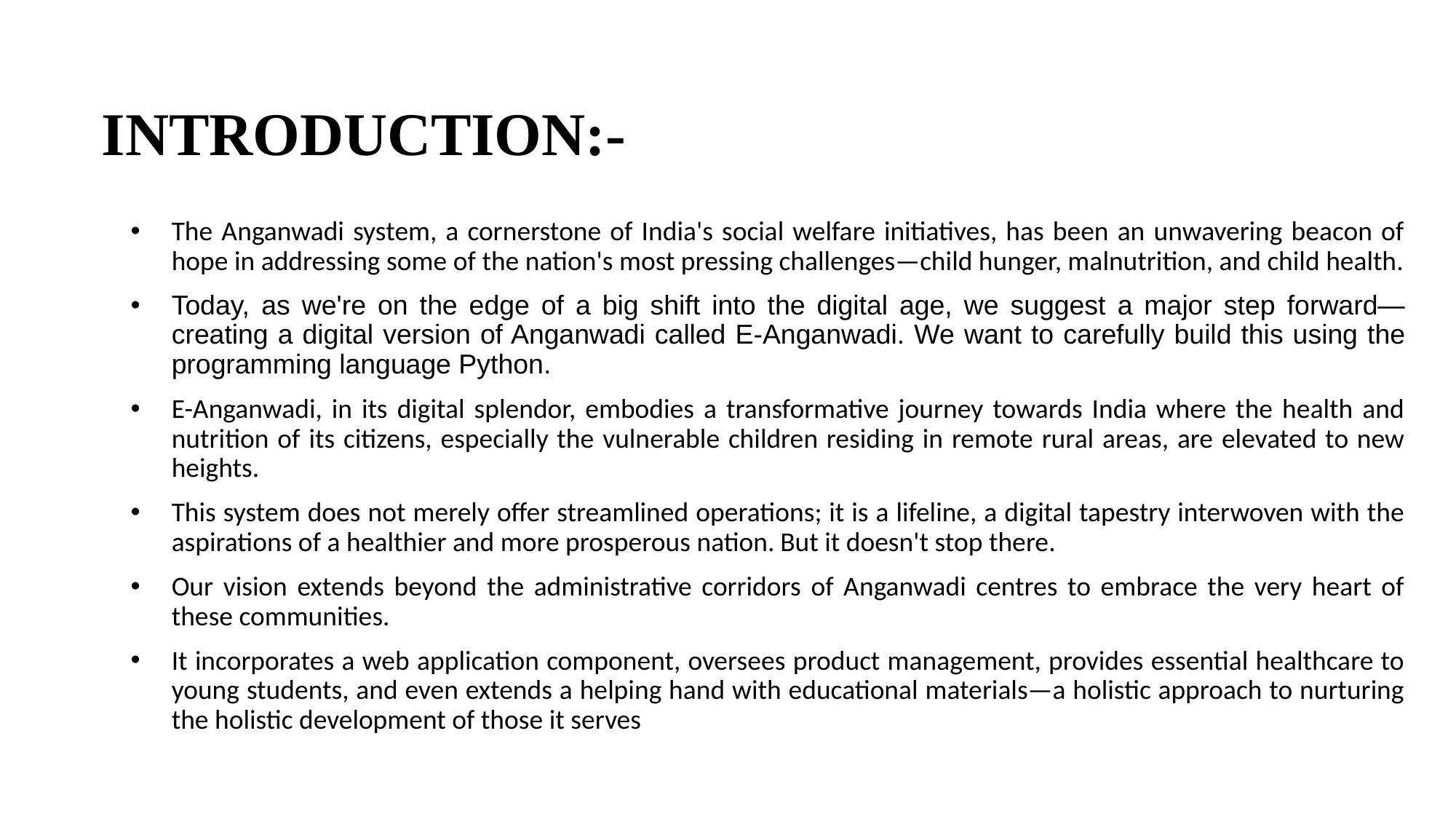

# INTRODUCTION:-
The Anganwadi system, a cornerstone of India's social welfare initiatives, has been an unwavering beacon of hope in addressing some of the nation's most pressing challenges—child hunger, malnutrition, and child health.
Today, as we're on the edge of a big shift into the digital age, we suggest a major step forward—creating a digital version of Anganwadi called E-Anganwadi. We want to carefully build this using the programming language Python.
E-Anganwadi, in its digital splendor, embodies a transformative journey towards India where the health and nutrition of its citizens, especially the vulnerable children residing in remote rural areas, are elevated to new heights.
This system does not merely offer streamlined operations; it is a lifeline, a digital tapestry interwoven with the aspirations of a healthier and more prosperous nation. But it doesn't stop there.
Our vision extends beyond the administrative corridors of Anganwadi centres to embrace the very heart of these communities.
It incorporates a web application component, oversees product management, provides essential healthcare to young students, and even extends a helping hand with educational materials—a holistic approach to nurturing the holistic development of those it serves